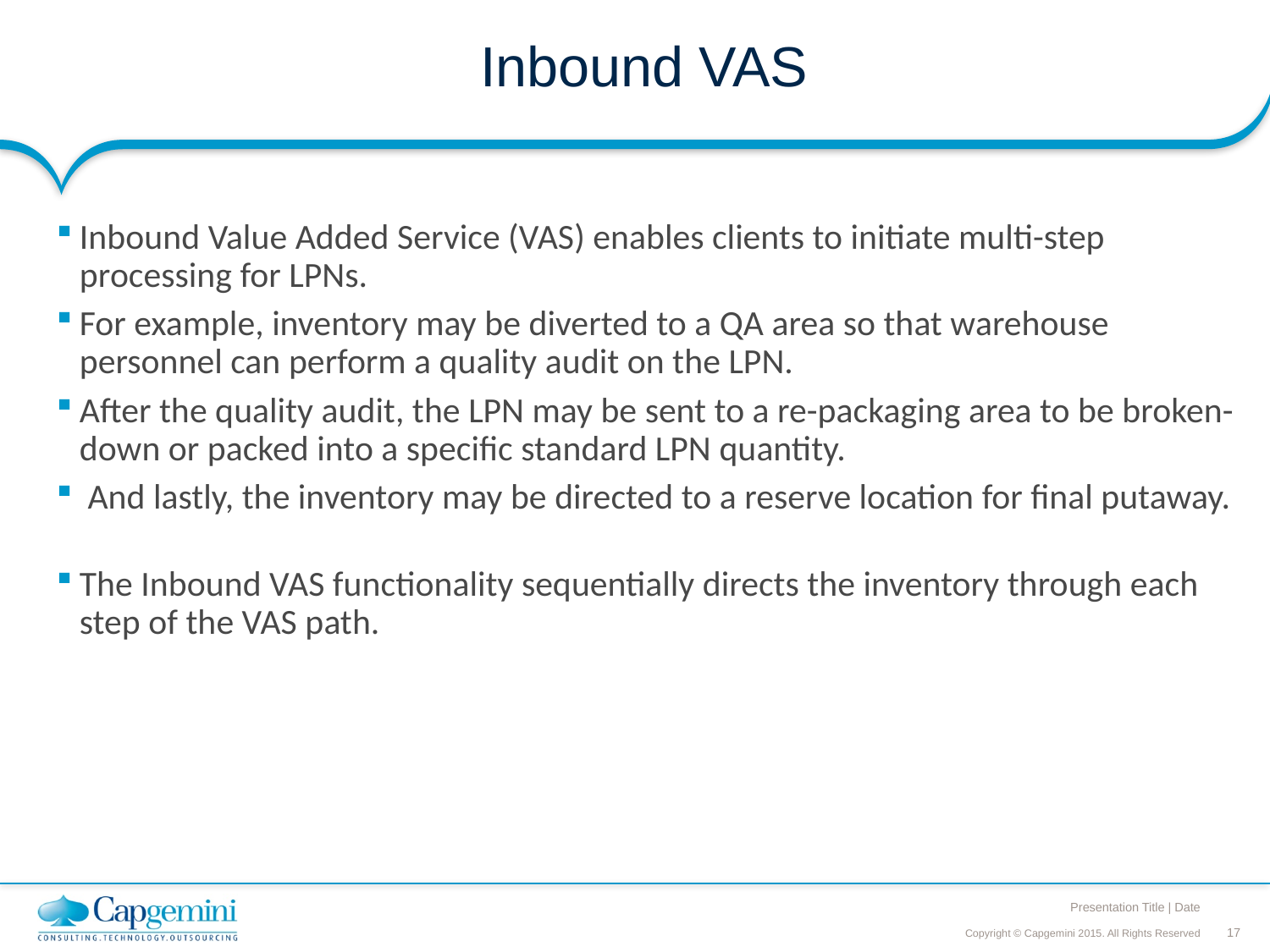

# Inbound VAS
Inbound Value Added Service (VAS) enables clients to initiate multi-step processing for LPNs.
For example, inventory may be diverted to a QA area so that warehouse personnel can perform a quality audit on the LPN.
After the quality audit, the LPN may be sent to a re-packaging area to be broken-down or packed into a specific standard LPN quantity.
 And lastly, the inventory may be directed to a reserve location for final putaway.
The Inbound VAS functionality sequentially directs the inventory through each step of the VAS path.